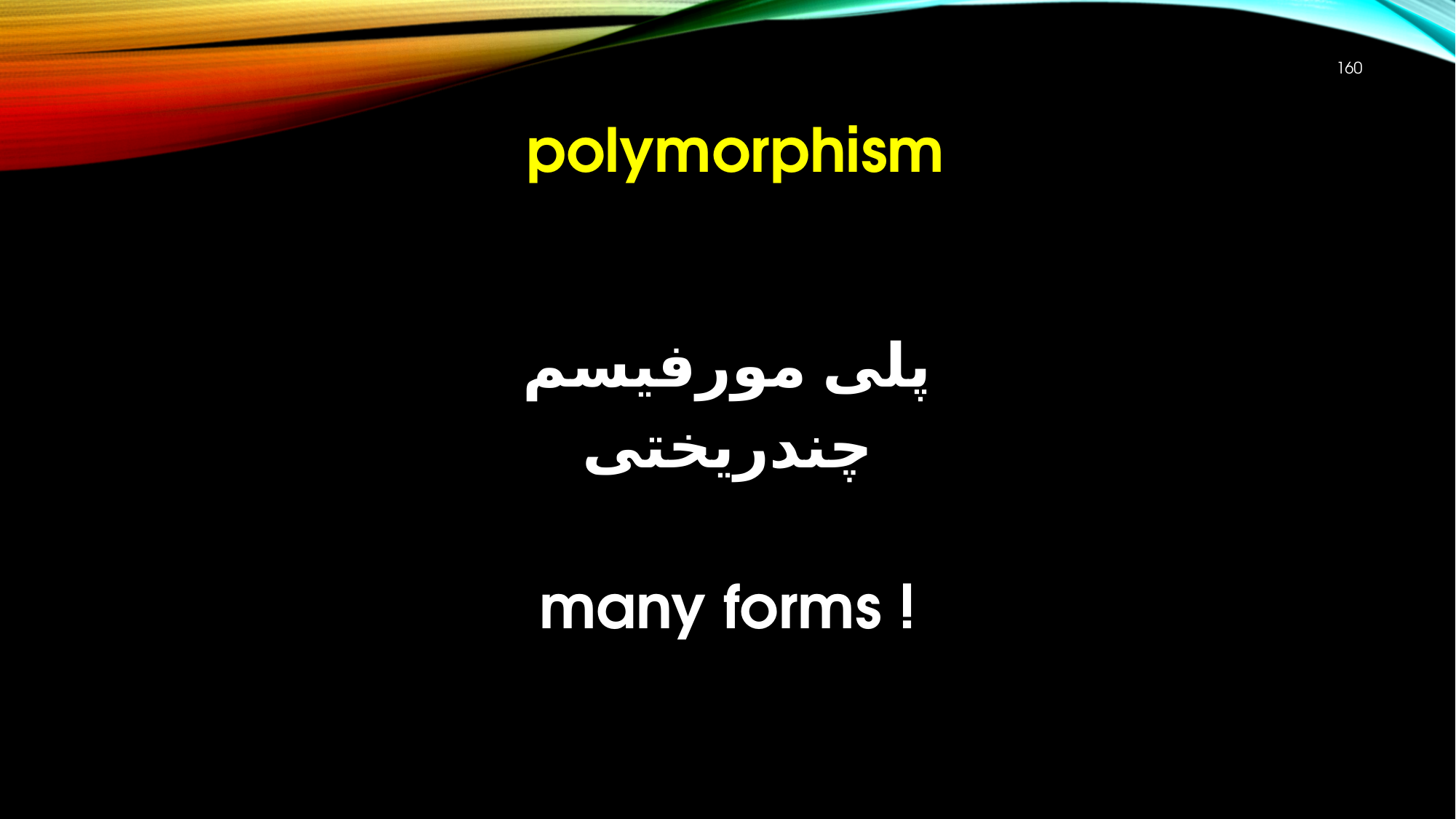

160
# polymorphism
پلی مورفیسم
چندریختی

many forms !